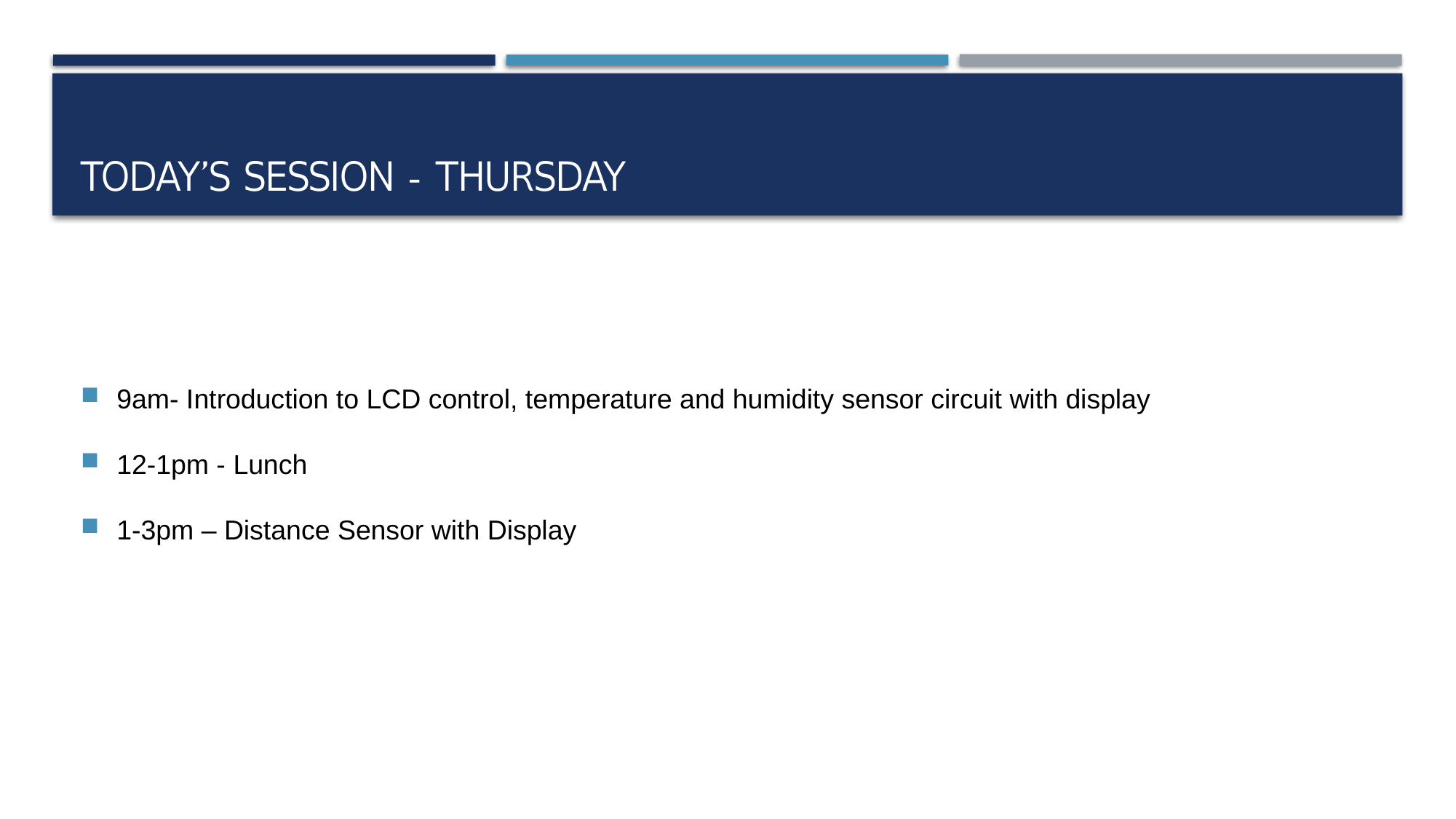

# Today’s Session - Thursday
9am- Introduction to LCD control, temperature and humidity sensor circuit with display

12-1pm - Lunch

1-3pm – Distance Sensor with Display